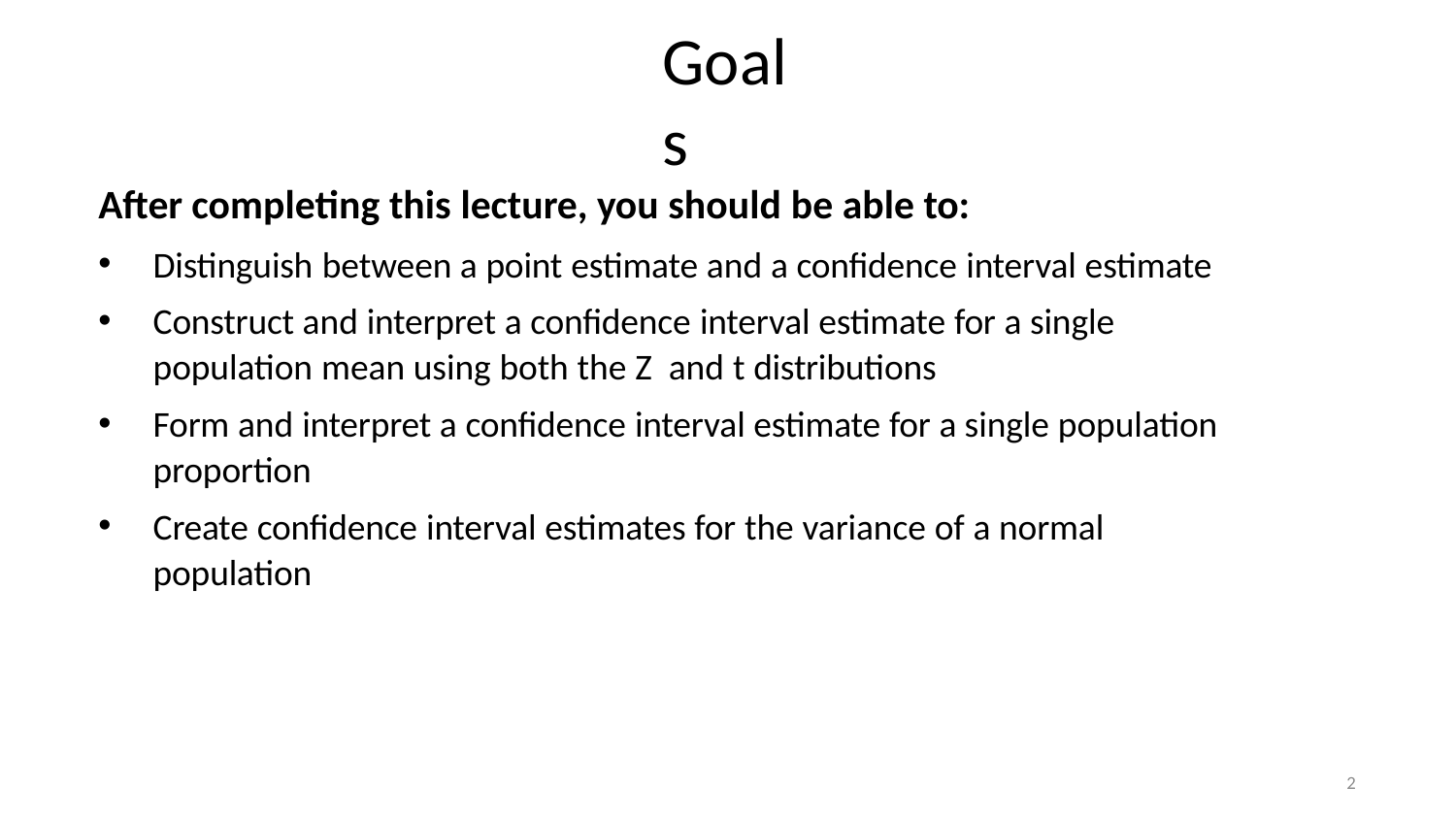

# Goals
After completing this lecture, you should be able to:
Distinguish between a point estimate and a confidence interval estimate
Construct and interpret a confidence interval estimate for a single  population mean using both the Z and t distributions
Form and interpret a confidence interval estimate for a single population  proportion
Create confidence interval estimates for the variance of a normal
population
2